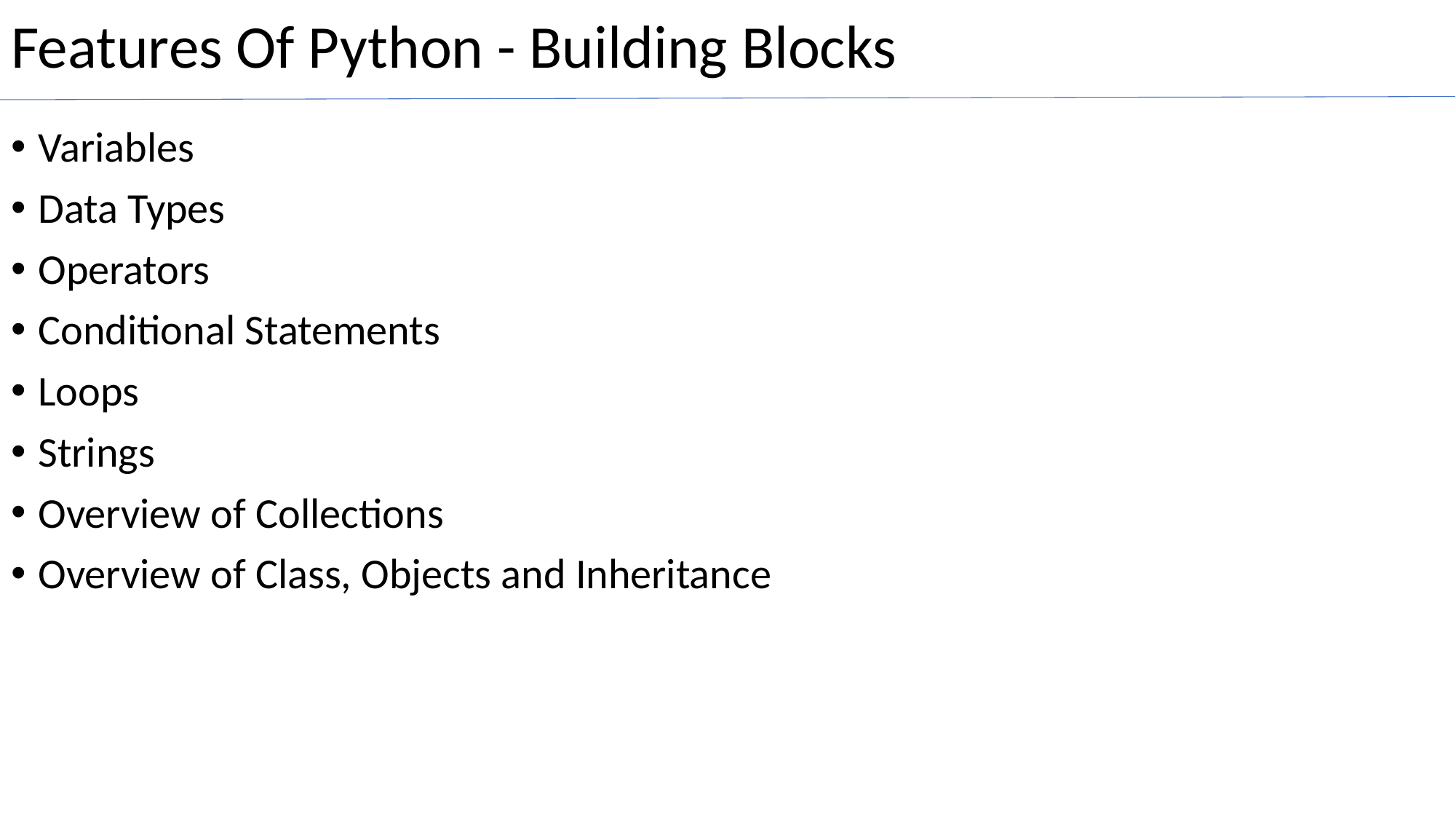

# Features Of Python - Building Blocks
Variables
Data Types
Operators
Conditional Statements
Loops
Strings
Overview of Collections
Overview of Class, Objects and Inheritance